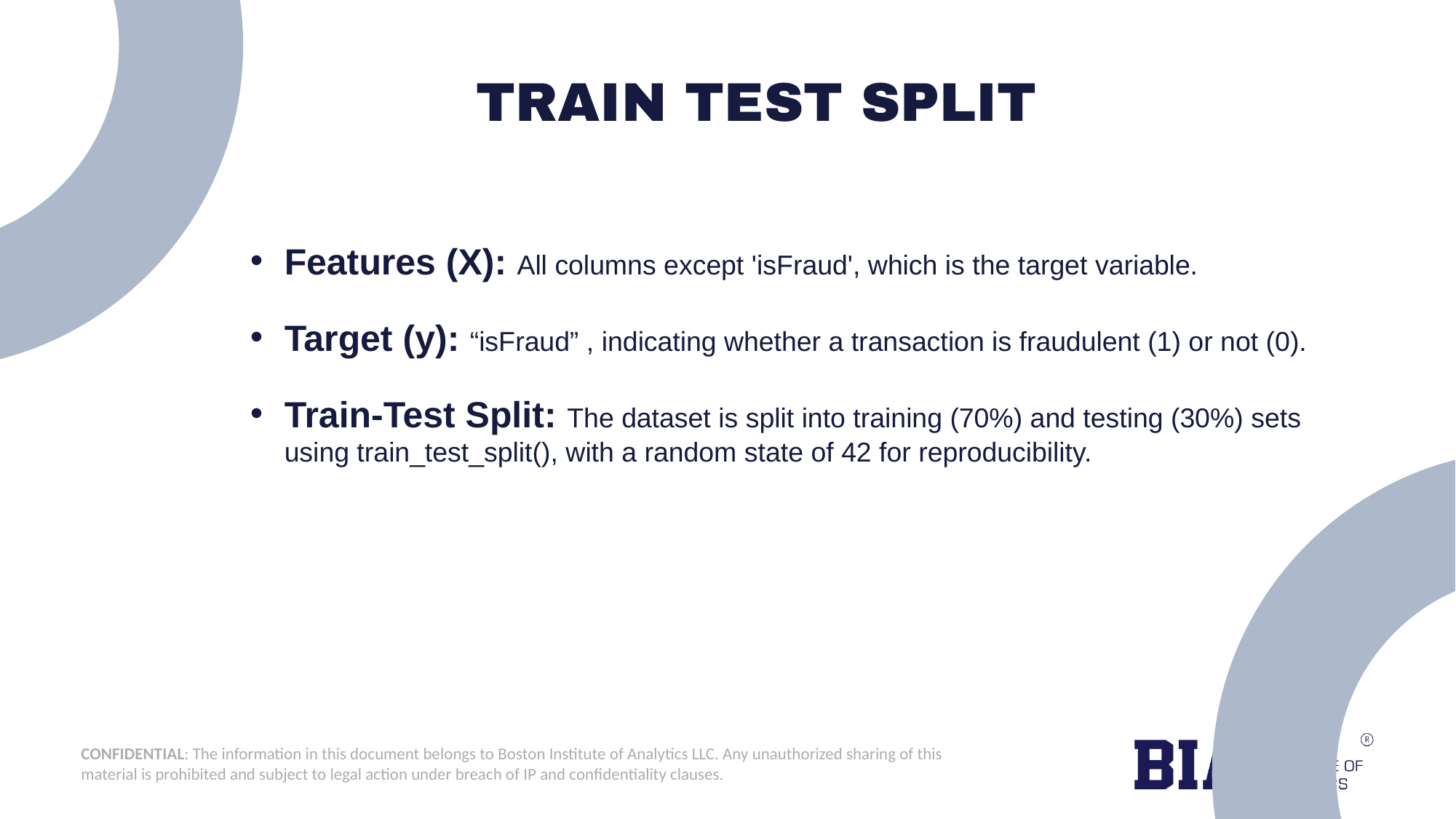

TRAIN TEST SPLIT

Features (X): All columns except 'isFraud', which is the target variable.

Target (y): “isFraud” , indicating whether a transaction is fraudulent (1) or not (0).

Train-Test Split: The dataset is split into training (70%) and testing (30%) sets using train_test_split(), with a random state of 42 for reproducibility.